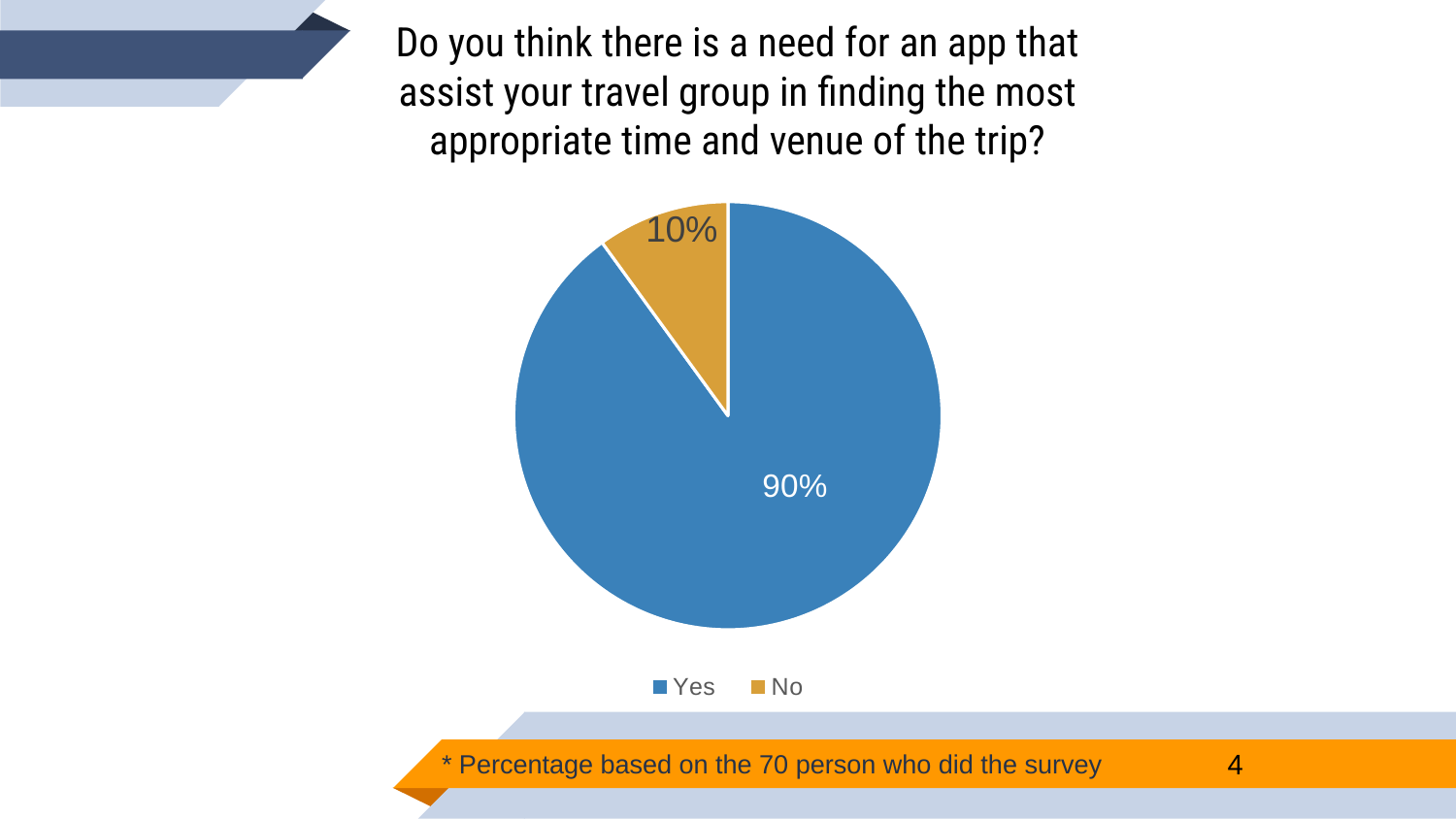

Do you think there is a need for an app that assist your travel group in finding the most appropriate time and venue of the trip?

### Chart

| Category | Column1 |
|---|---|
| Yes | 90.0 |
| No | 10.0 |
* Percentage based on the 70 person who did the survey
4